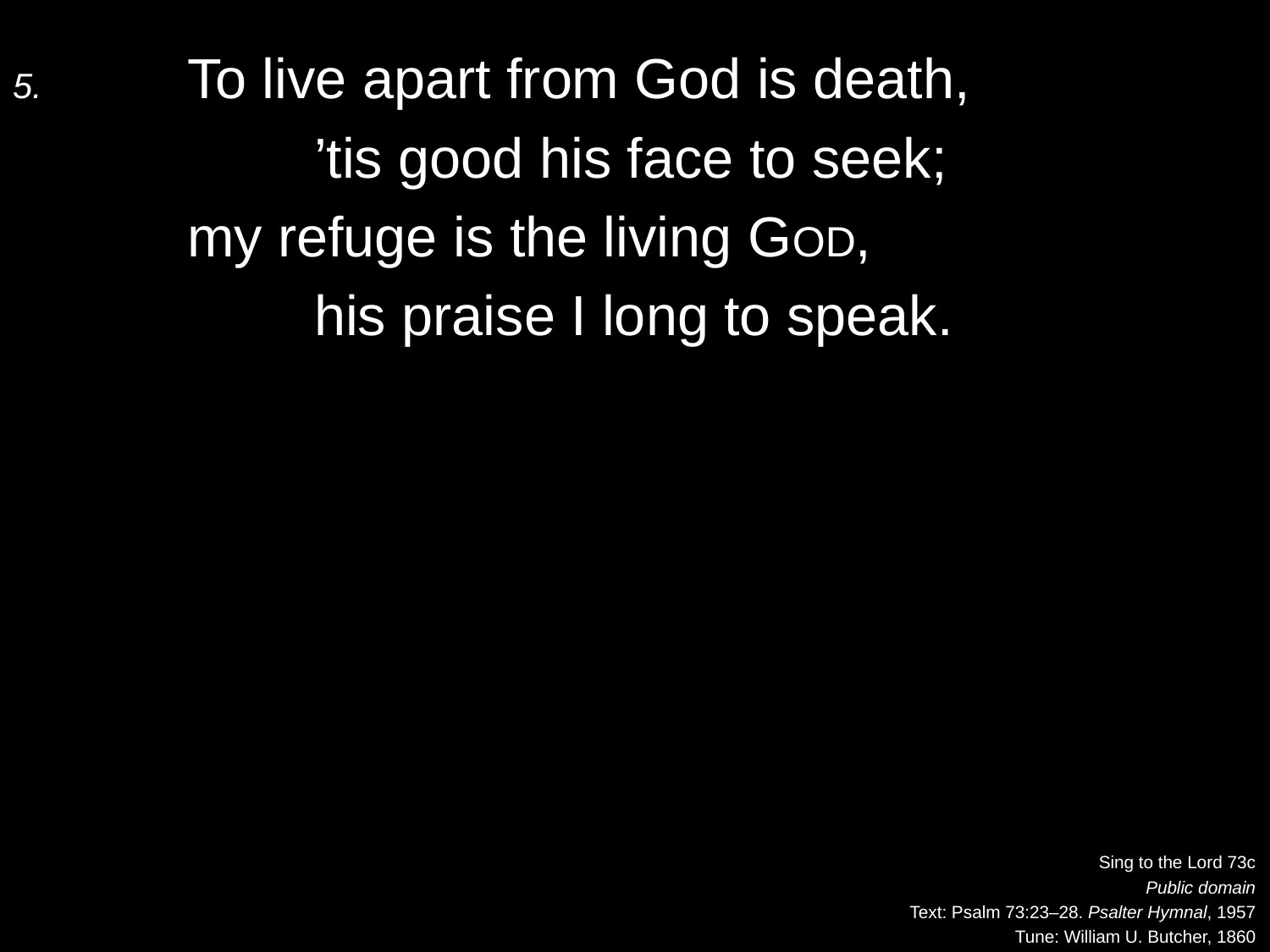

5.	To live apart from God is death,
		’tis good his face to seek;
	my refuge is the living God,
		his praise I long to speak.
Sing to the Lord 73c
Public domain
Text: Psalm 73:23–28. Psalter Hymnal, 1957
Tune: William U. Butcher, 1860